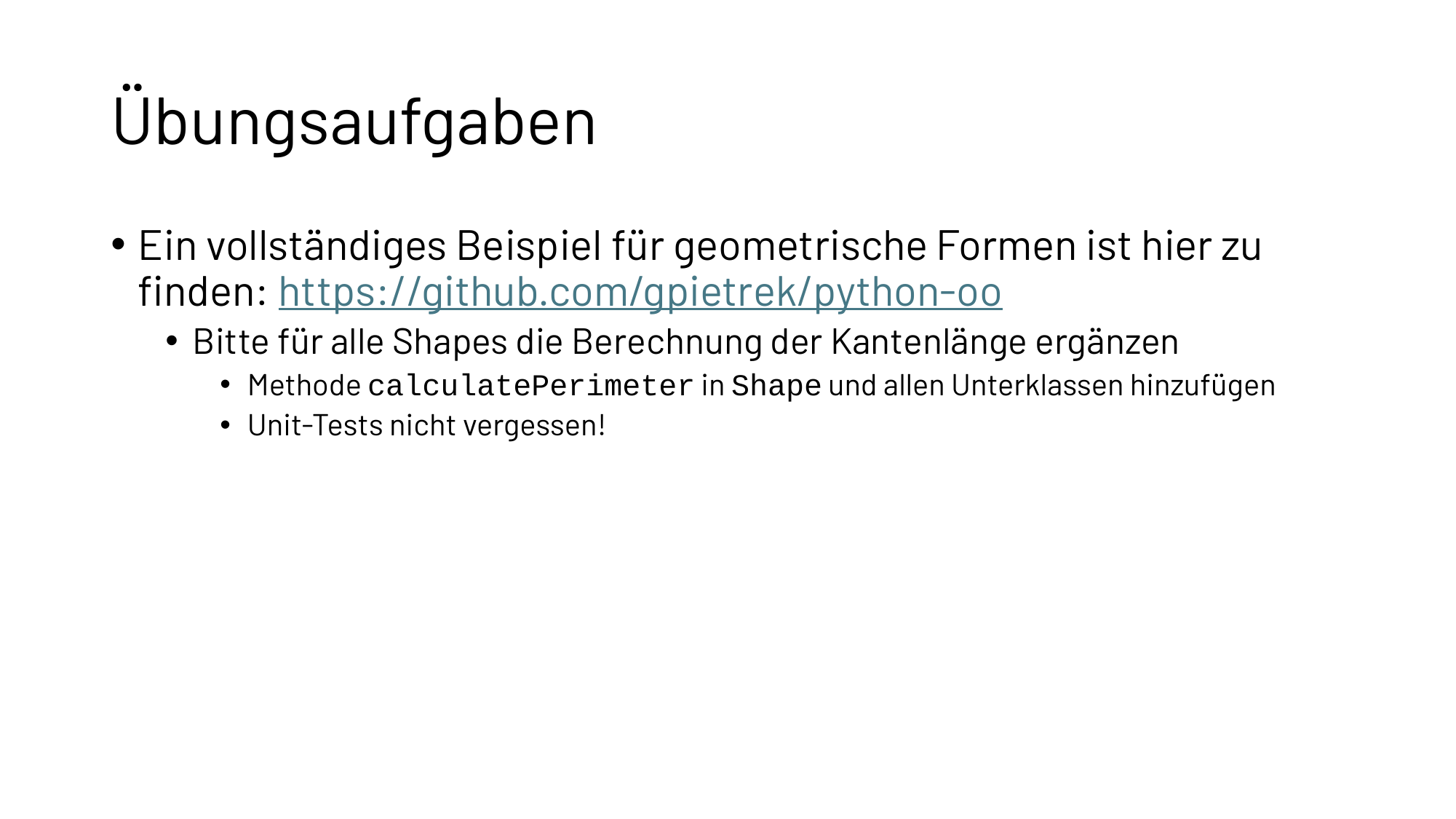

# Übungsaufgaben
Ein vollständiges Beispiel für geometrische Formen ist hier zu finden: https://github.com/gpietrek/python-oo
Bitte für alle Shapes die Berechnung der Kantenlänge ergänzen
Methode calculatePerimeter in Shape und allen Unterklassen hinzufügen
Unit-Tests nicht vergessen!